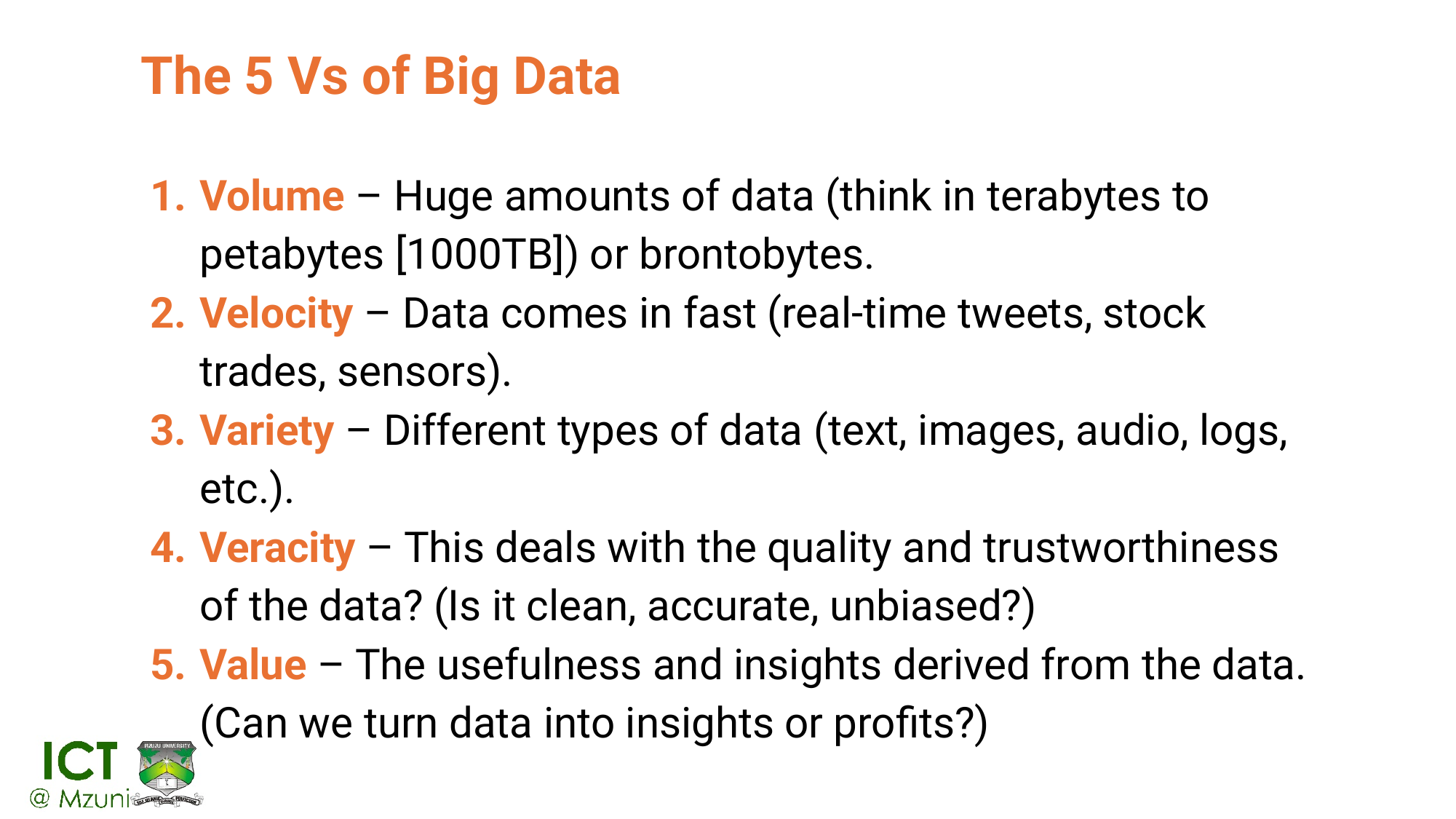

# The 5 Vs of Big Data
Volume – Huge amounts of data (think in terabytes to petabytes [1000TB]) or brontobytes.
Velocity – Data comes in fast (real-time tweets, stock trades, sensors).
Variety – Different types of data (text, images, audio, logs, etc.).
Veracity – This deals with the quality and trustworthiness of the data? (Is it clean, accurate, unbiased?)
Value – The usefulness and insights derived from the data. (Can we turn data into insights or profits?)